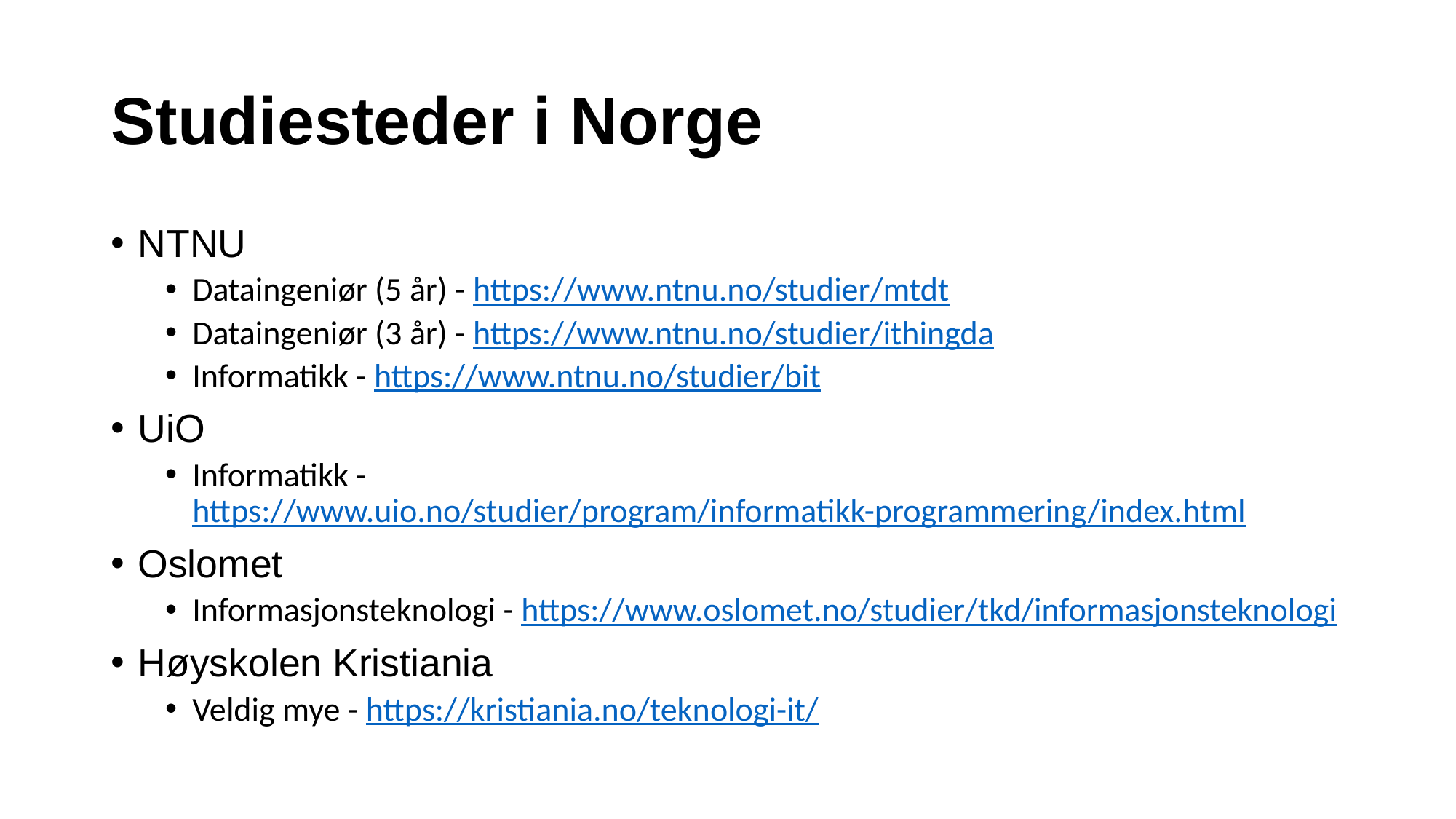

# Studiesteder i Norge
NTNU
Dataingeniør (5 år) - https://www.ntnu.no/studier/mtdt
Dataingeniør (3 år) - https://www.ntnu.no/studier/ithingda
Informatikk - https://www.ntnu.no/studier/bit
UiO
Informatikk - https://www.uio.no/studier/program/informatikk-programmering/index.html
Oslomet
Informasjonsteknologi - https://www.oslomet.no/studier/tkd/informasjonsteknologi
Høyskolen Kristiania
Veldig mye - https://kristiania.no/teknologi-it/